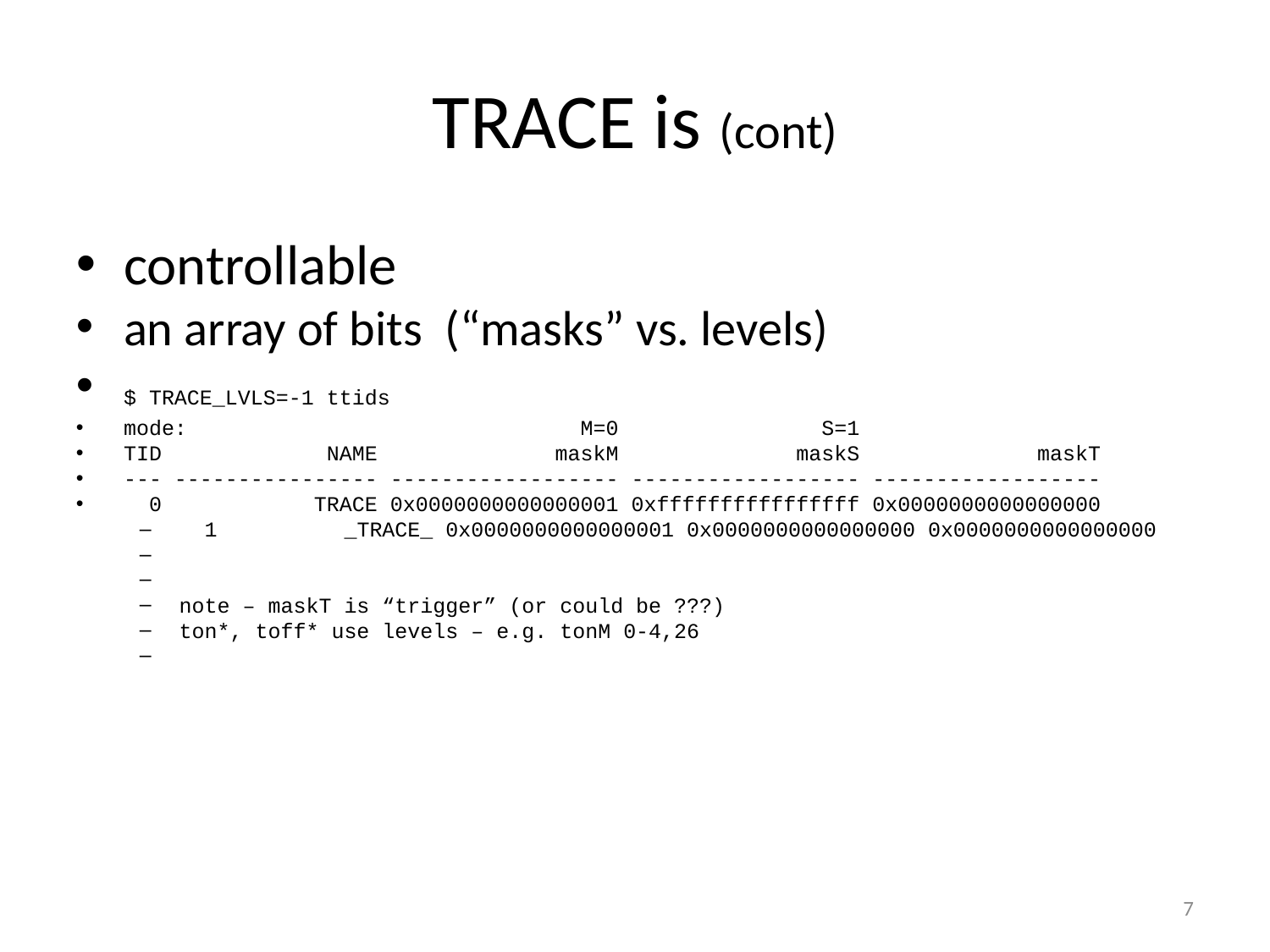

TRACE is (cont)
﻿controllable
﻿an array of bits  (“masks” vs. levels)
﻿$ TRACE_LVLS=-1 ttids
mode:                               M=0                S=1
TID             NAME              maskM              maskS              maskT
--- ---------------- ------------------ ------------------ ------------------
  0            TRACE 0x0000000000000001 0xffffffffffffffff 0x0000000000000000
  1          _TRACE_ 0x0000000000000001 0x0000000000000000 0x0000000000000000

note – maskT is “trigger” (or could be ???)
ton*, toff* use levels – e.g. tonM 0-4,26

7